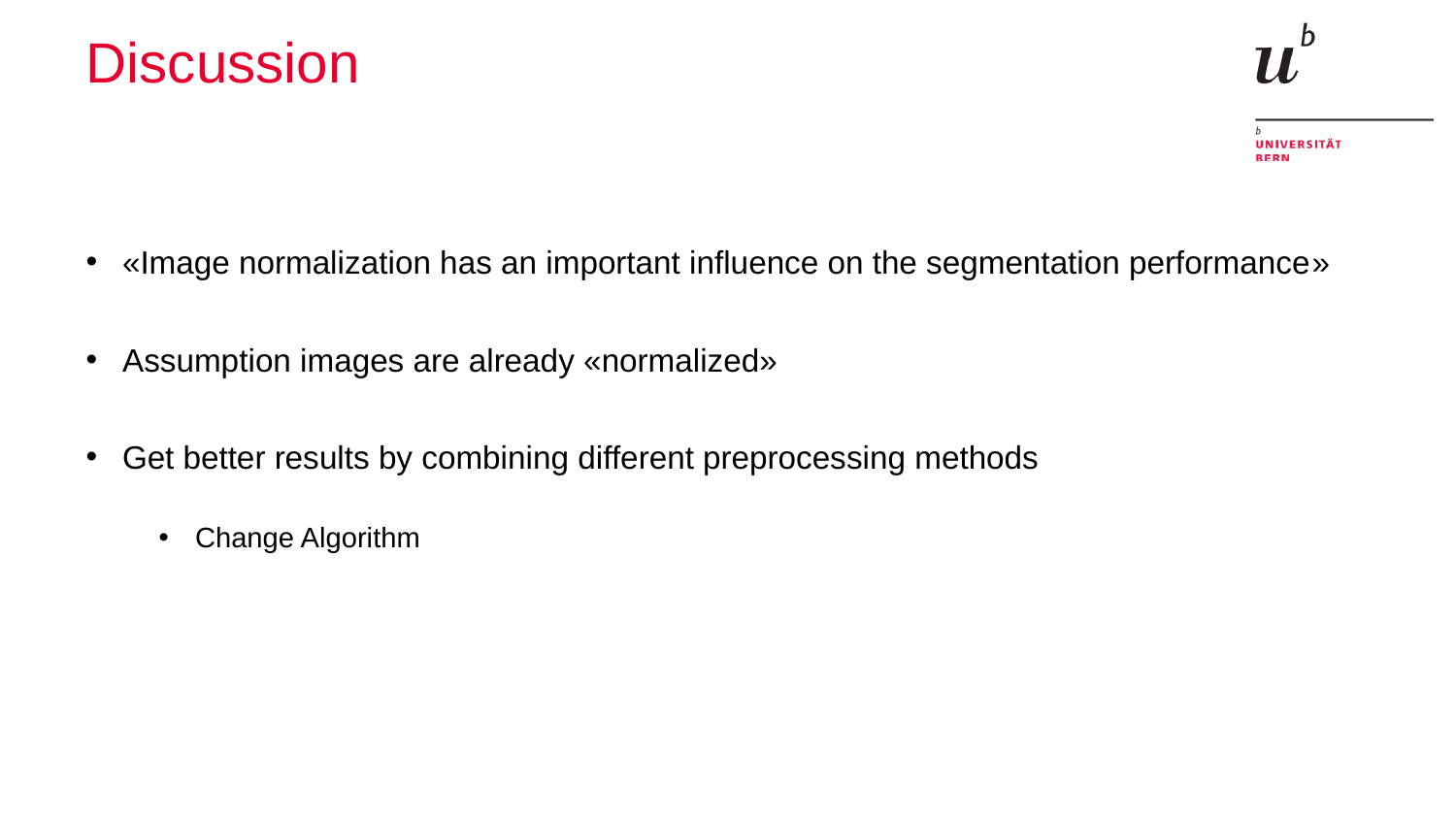

# Discussion

«Image normalization has an important influence on the segmentation performance»
Assumption images are already «normalized»
Get better results by combining different preprocessing methods
Change Algorithm